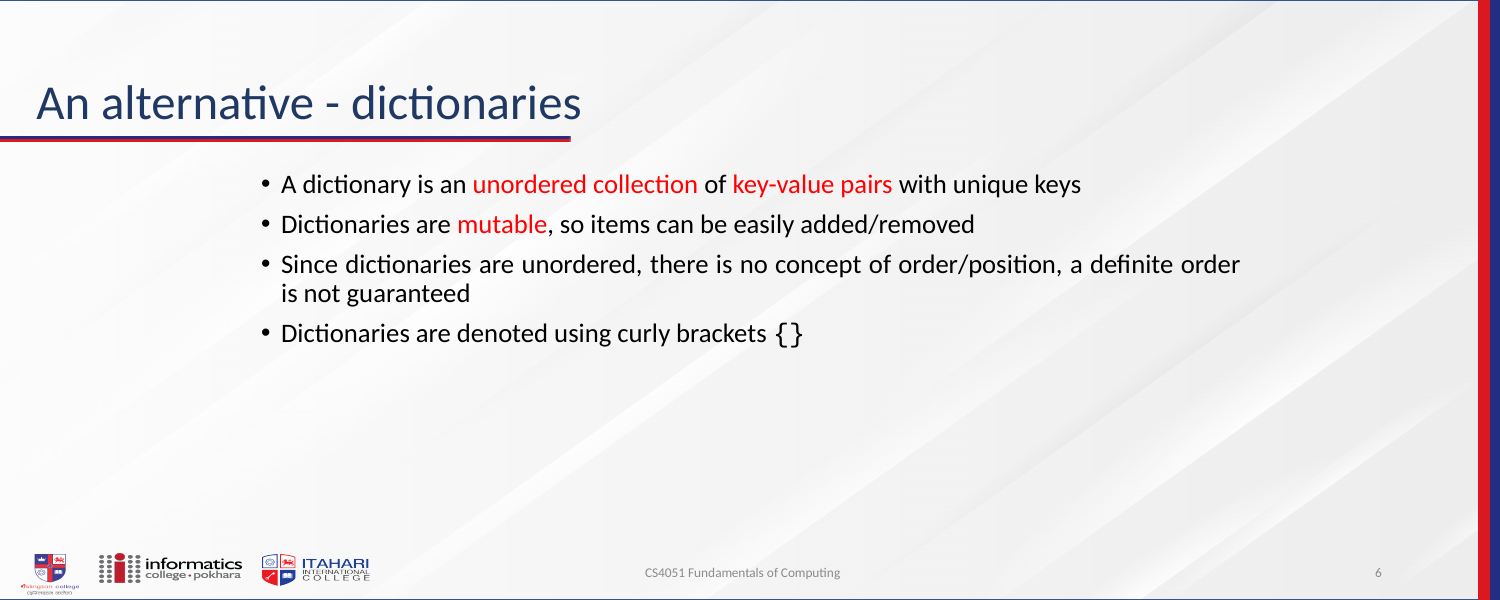

# An alternative - dictionaries
A dictionary is an unordered collection of key-value pairs with unique keys
Dictionaries are mutable, so items can be easily added/removed
Since dictionaries are unordered, there is no concept of order/position, a definite order is not guaranteed
Dictionaries are denoted using curly brackets {}

CS4051 Fundamentals of Computing
6